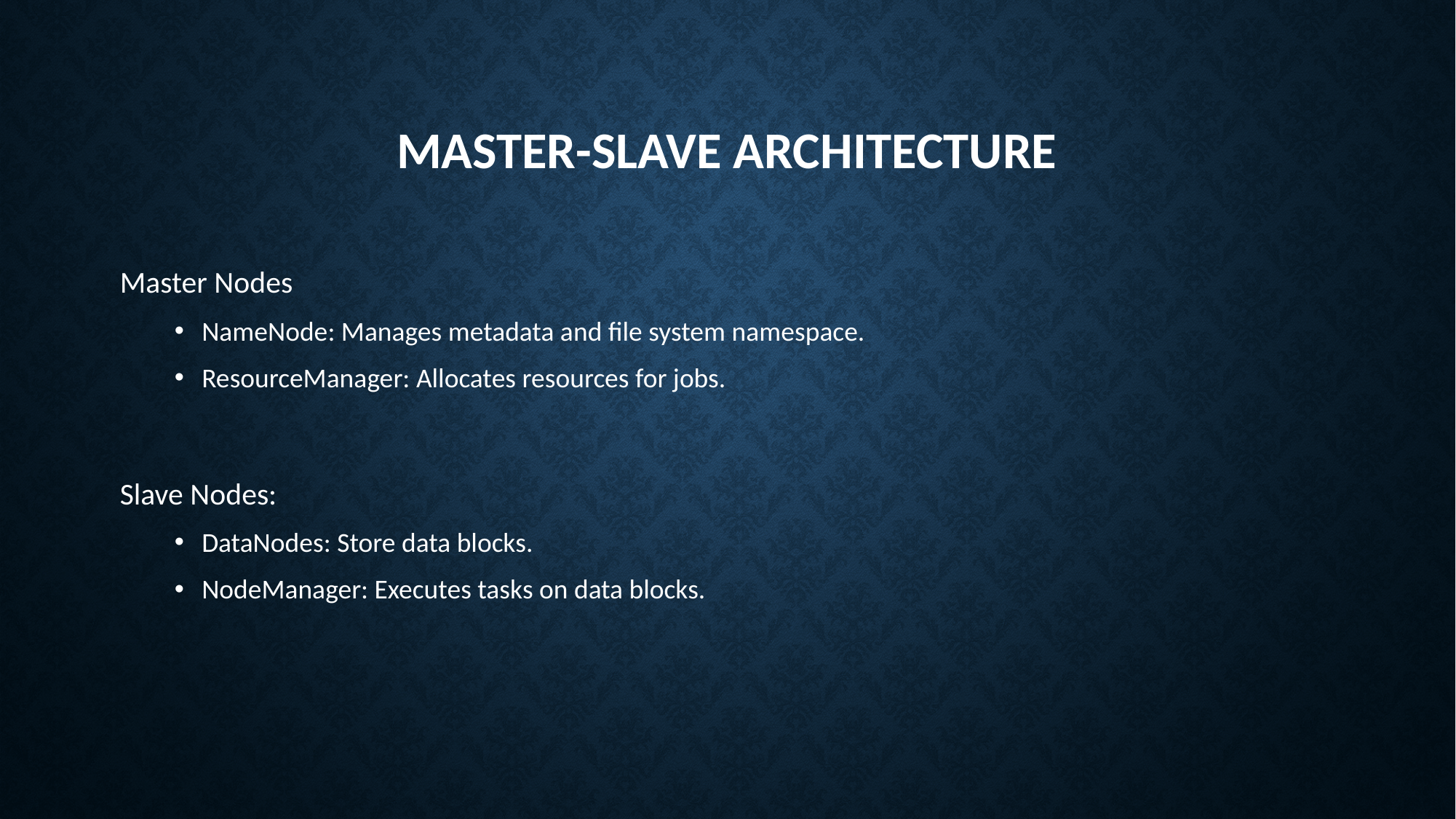

# Master-Slave Architecture
Master Nodes
NameNode: Manages metadata and file system namespace.
ResourceManager: Allocates resources for jobs.

Slave Nodes:
DataNodes: Store data blocks.
NodeManager: Executes tasks on data blocks.